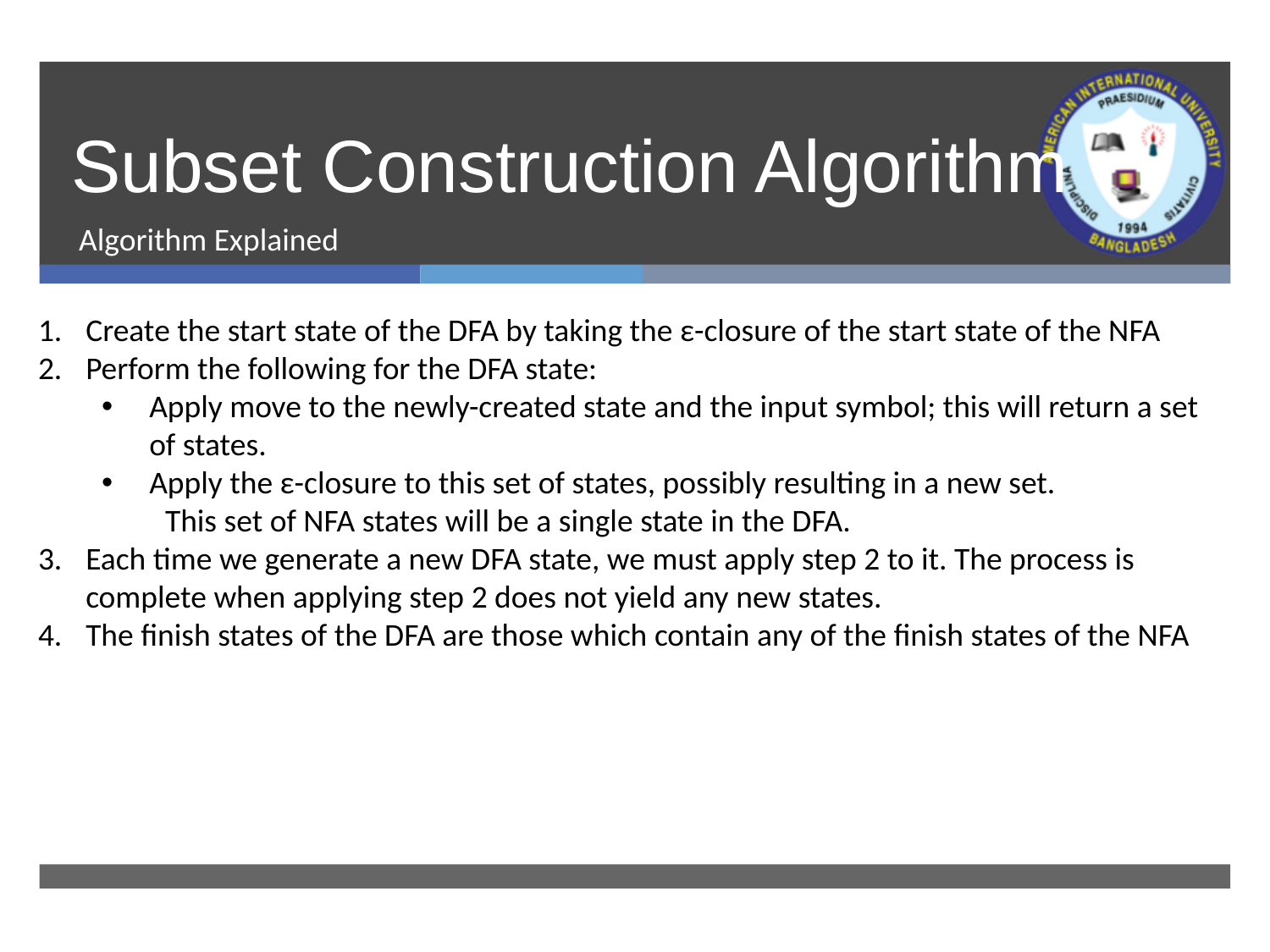

# Subset Construction Algorithm
Algorithm Explained
Create the start state of the DFA by taking the ε-closure of the start state of the NFA
Perform the following for the DFA state:
Apply move to the newly-created state and the input symbol; this will return a set of states.
Apply the ε-closure to this set of states, possibly resulting in a new set.
This set of NFA states will be a single state in the DFA.
Each time we generate a new DFA state, we must apply step 2 to it. The process is complete when applying step 2 does not yield any new states.
The finish states of the DFA are those which contain any of the finish states of the NFA